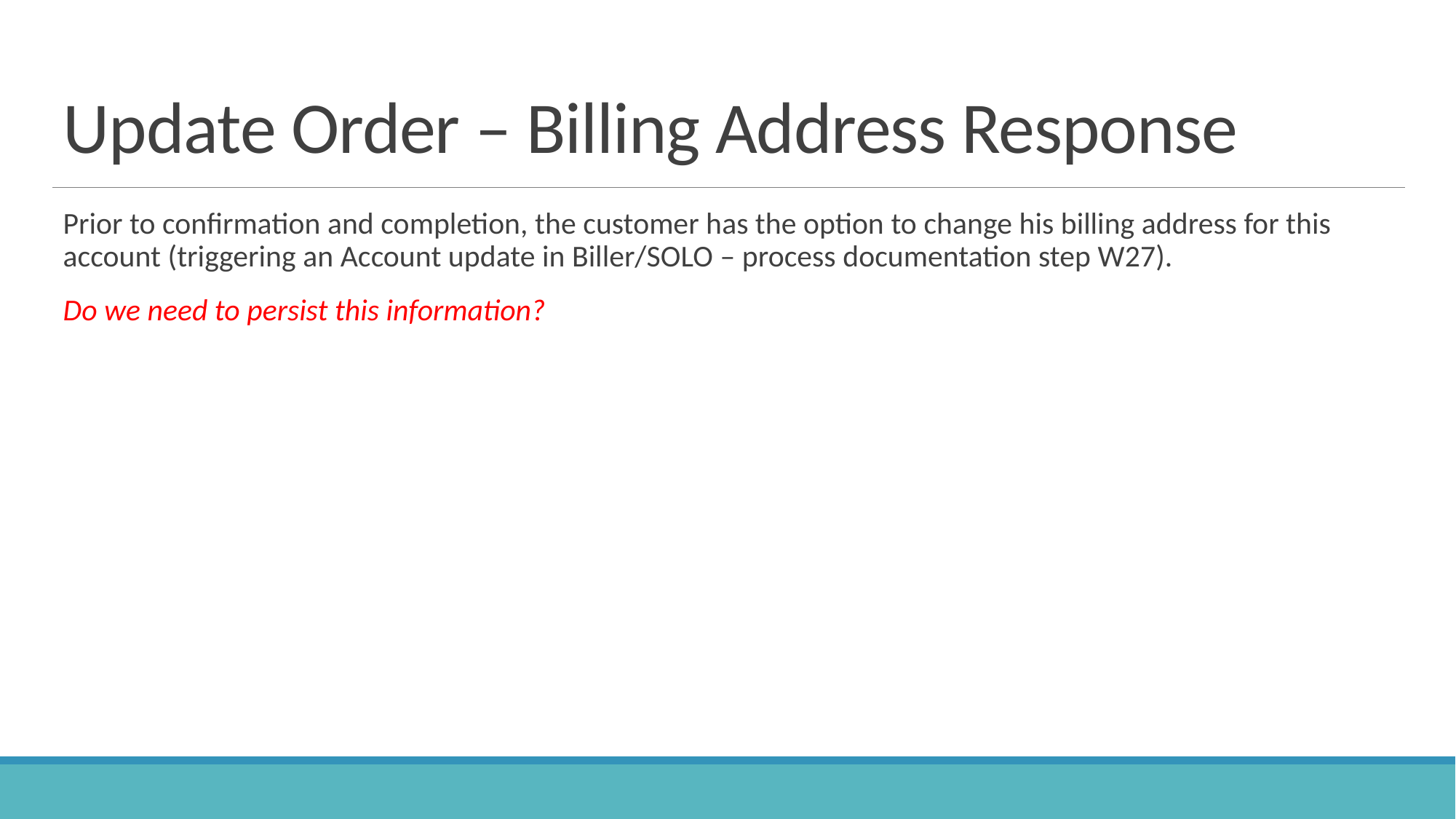

# Update Order – Billing Address Response
Prior to confirmation and completion, the customer has the option to change his billing address for this account (triggering an Account update in Biller/SOLO – process documentation step W27).
Do we need to persist this information?